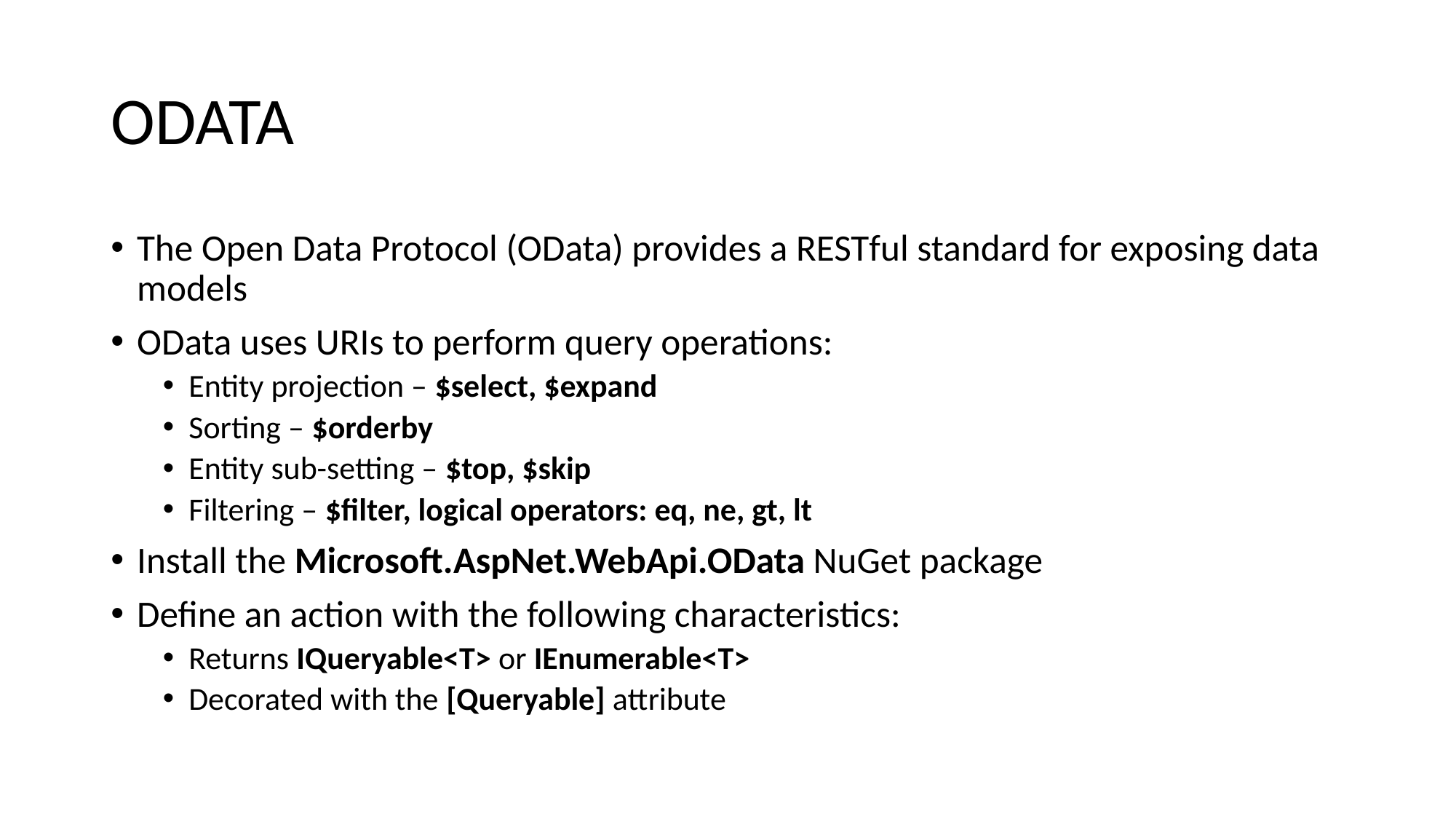

# ODATA
The Open Data Protocol (OData) provides a RESTful standard for exposing data models
OData uses URIs to perform query operations:
Entity projection – $select, $expand
Sorting – $orderby
Entity sub-setting – $top, $skip
Filtering – $filter, logical operators: eq, ne, gt, lt
Install the Microsoft.AspNet.WebApi.OData NuGet package
Define an action with the following characteristics:
Returns IQueryable<T> or IEnumerable<T>
Decorated with the [Queryable] attribute